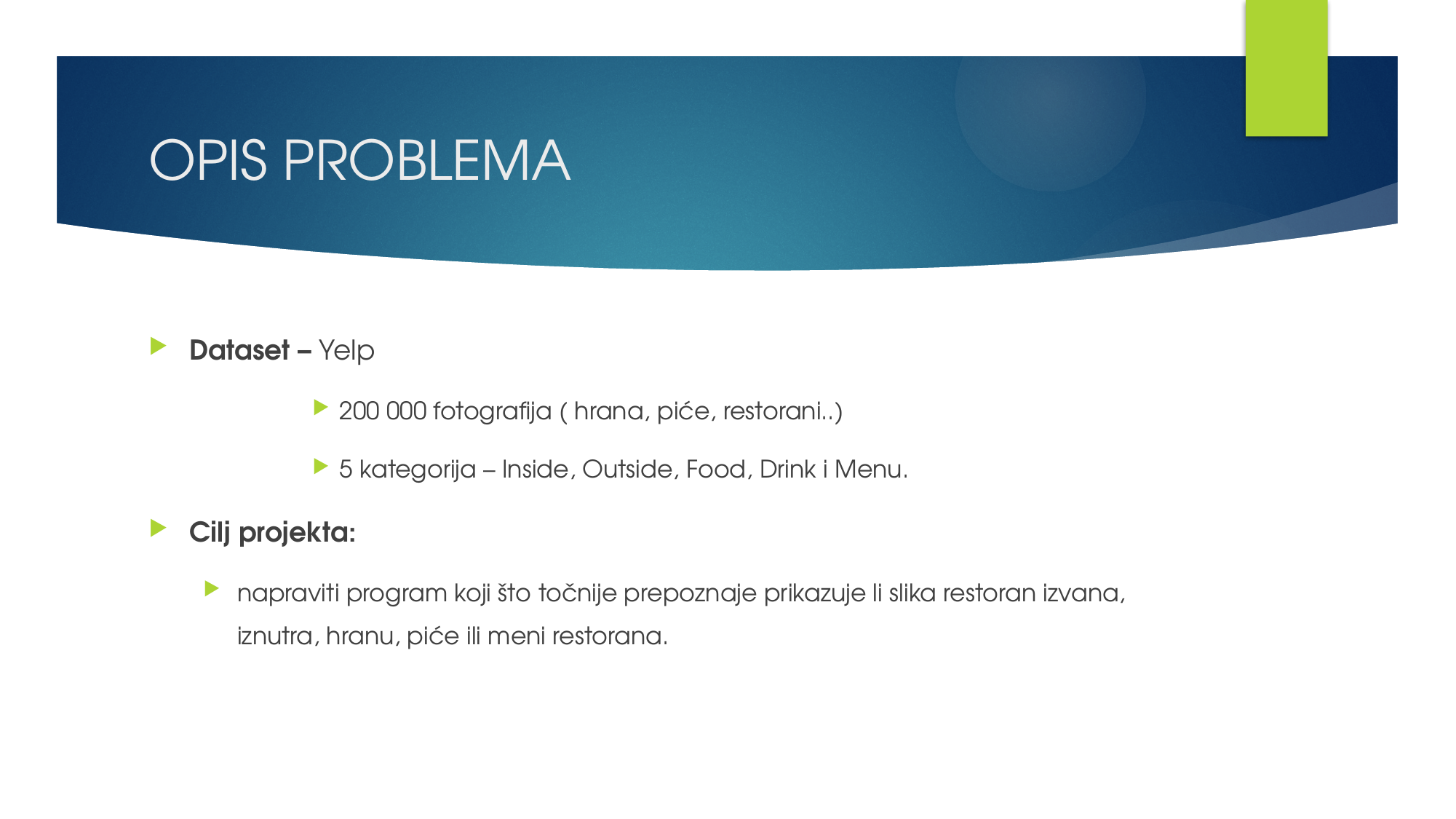

# OPIS PROBLEMA
Dataset – Yelp
200 000 fotografija ( hrana, piće, restorani..)
5 kategorija – Inside, Outside, Food, Drink i Menu.
Cilj projekta:
napraviti program koji što točnije prepoznaje prikazuje li slika restoran izvana, iznutra, hranu, piće ili meni restorana.